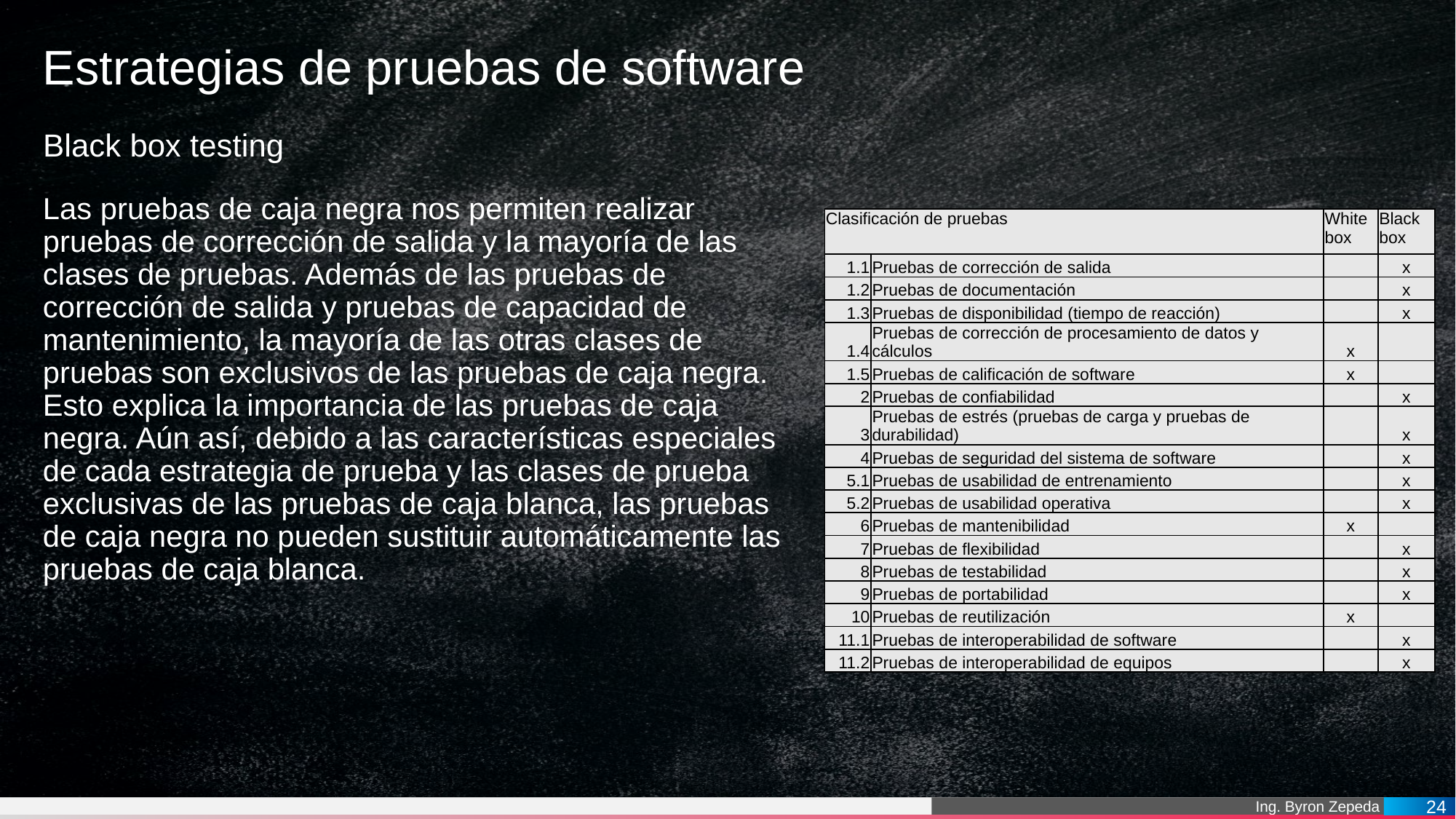

# Estrategias de pruebas de software
Black box testing
Las pruebas de caja negra nos permiten realizar pruebas de corrección de salida y la mayoría de las clases de pruebas. Además de las pruebas de corrección de salida y pruebas de capacidad de mantenimiento, la mayoría de las otras clases de pruebas son exclusivos de las pruebas de caja negra. Esto explica la importancia de las pruebas de caja negra. Aún así, debido a las características especiales de cada estrategia de prueba y las clases de prueba exclusivas de las pruebas de caja blanca, las pruebas de caja negra no pueden sustituir automáticamente las pruebas de caja blanca.
| Clasificación de pruebas | Clasificación de pruebas | White box | Black box |
| --- | --- | --- | --- |
| 1.1 | Pruebas de corrección de salida |  | x |
| 1.2 | Pruebas de documentación |  | x |
| 1.3 | Pruebas de disponibilidad (tiempo de reacción) |  | x |
| 1.4 | Pruebas de corrección de procesamiento de datos y cálculos | x |  |
| 1.5 | Pruebas de calificación de software | x |  |
| 2 | Pruebas de confiabilidad |  | x |
| 3 | Pruebas de estrés (pruebas de carga y pruebas de durabilidad) |  | x |
| 4 | Pruebas de seguridad del sistema de software |  | x |
| 5.1 | Pruebas de usabilidad de entrenamiento |  | x |
| 5.2 | Pruebas de usabilidad operativa |  | x |
| 6 | Pruebas de mantenibilidad | x |  |
| 7 | Pruebas de flexibilidad |  | x |
| 8 | Pruebas de testabilidad |  | x |
| 9 | Pruebas de portabilidad |  | x |
| 10 | Pruebas de reutilización | x |  |
| 11.1 | Pruebas de interoperabilidad de software |  | x |
| 11.2 | Pruebas de interoperabilidad de equipos |  | x |
24